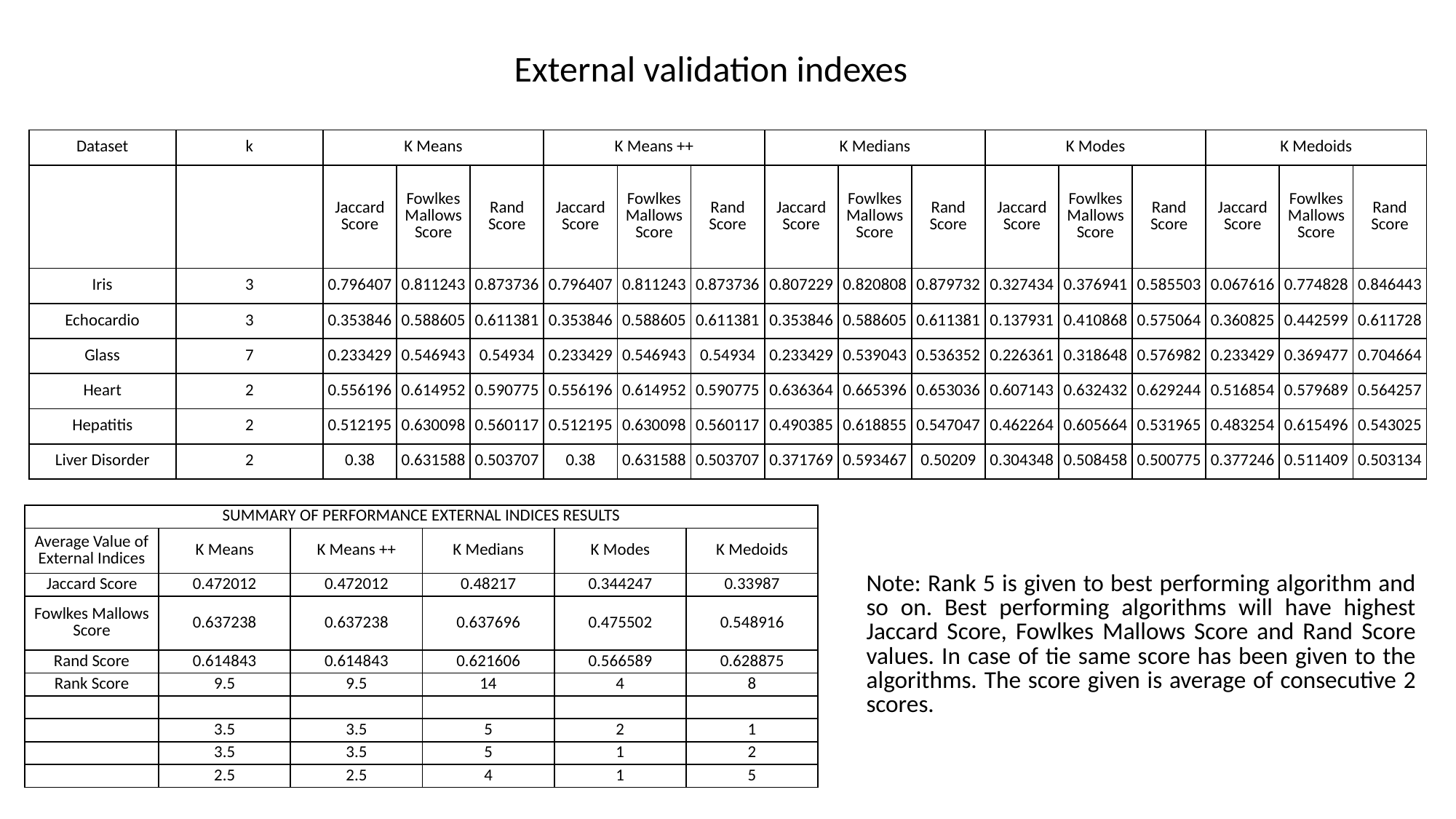

# External validation indexes
| Dataset | k | K Means |  |  | K Means ++ |  |  | K Medians |  |  | K Modes |  |  | K Medoids |  |  |
| --- | --- | --- | --- | --- | --- | --- | --- | --- | --- | --- | --- | --- | --- | --- | --- | --- |
|  |  | Jaccard Score | Fowlkes Mallows Score | Rand Score | Jaccard Score | Fowlkes Mallows Score | Rand Score | Jaccard Score | Fowlkes Mallows Score | Rand Score | Jaccard Score | Fowlkes Mallows Score | Rand Score | Jaccard Score | Fowlkes Mallows Score | Rand Score |
| Iris | 3 | 0.796407 | 0.811243 | 0.873736 | 0.796407 | 0.811243 | 0.873736 | 0.807229 | 0.820808 | 0.879732 | 0.327434 | 0.376941 | 0.585503 | 0.067616 | 0.774828 | 0.846443 |
| Echocardio | 3 | 0.353846 | 0.588605 | 0.611381 | 0.353846 | 0.588605 | 0.611381 | 0.353846 | 0.588605 | 0.611381 | 0.137931 | 0.410868 | 0.575064 | 0.360825 | 0.442599 | 0.611728 |
| Glass | 7 | 0.233429 | 0.546943 | 0.54934 | 0.233429 | 0.546943 | 0.54934 | 0.233429 | 0.539043 | 0.536352 | 0.226361 | 0.318648 | 0.576982 | 0.233429 | 0.369477 | 0.704664 |
| Heart | 2 | 0.556196 | 0.614952 | 0.590775 | 0.556196 | 0.614952 | 0.590775 | 0.636364 | 0.665396 | 0.653036 | 0.607143 | 0.632432 | 0.629244 | 0.516854 | 0.579689 | 0.564257 |
| Hepatitis | 2 | 0.512195 | 0.630098 | 0.560117 | 0.512195 | 0.630098 | 0.560117 | 0.490385 | 0.618855 | 0.547047 | 0.462264 | 0.605664 | 0.531965 | 0.483254 | 0.615496 | 0.543025 |
| Liver Disorder | 2 | 0.38 | 0.631588 | 0.503707 | 0.38 | 0.631588 | 0.503707 | 0.371769 | 0.593467 | 0.50209 | 0.304348 | 0.508458 | 0.500775 | 0.377246 | 0.511409 | 0.503134 |
| SUMMARY OF PERFORMANCE EXTERNAL INDICES RESULTS |  |  |  |  |  |
| --- | --- | --- | --- | --- | --- |
| Average Value of External Indices | K Means | K Means ++ | K Medians | K Modes | K Medoids |
| Jaccard Score | 0.472012 | 0.472012 | 0.48217 | 0.344247 | 0.33987 |
| Fowlkes Mallows Score | 0.637238 | 0.637238 | 0.637696 | 0.475502 | 0.548916 |
| Rand Score | 0.614843 | 0.614843 | 0.621606 | 0.566589 | 0.628875 |
| Rank Score | 9.5 | 9.5 | 14 | 4 | 8 |
|  |  |  |  |  |  |
|  | 3.5 | 3.5 | 5 | 2 | 1 |
|  | 3.5 | 3.5 | 5 | 1 | 2 |
|  | 2.5 | 2.5 | 4 | 1 | 5 |
| Note: Rank 5 is given to best performing algorithm and so on. Best performing algorithms will have highest Jaccard Score, Fowlkes Mallows Score and Rand Score values. In case of tie same score has been given to the algorithms. The score given is average of consecutive 2 scores. |
| --- |